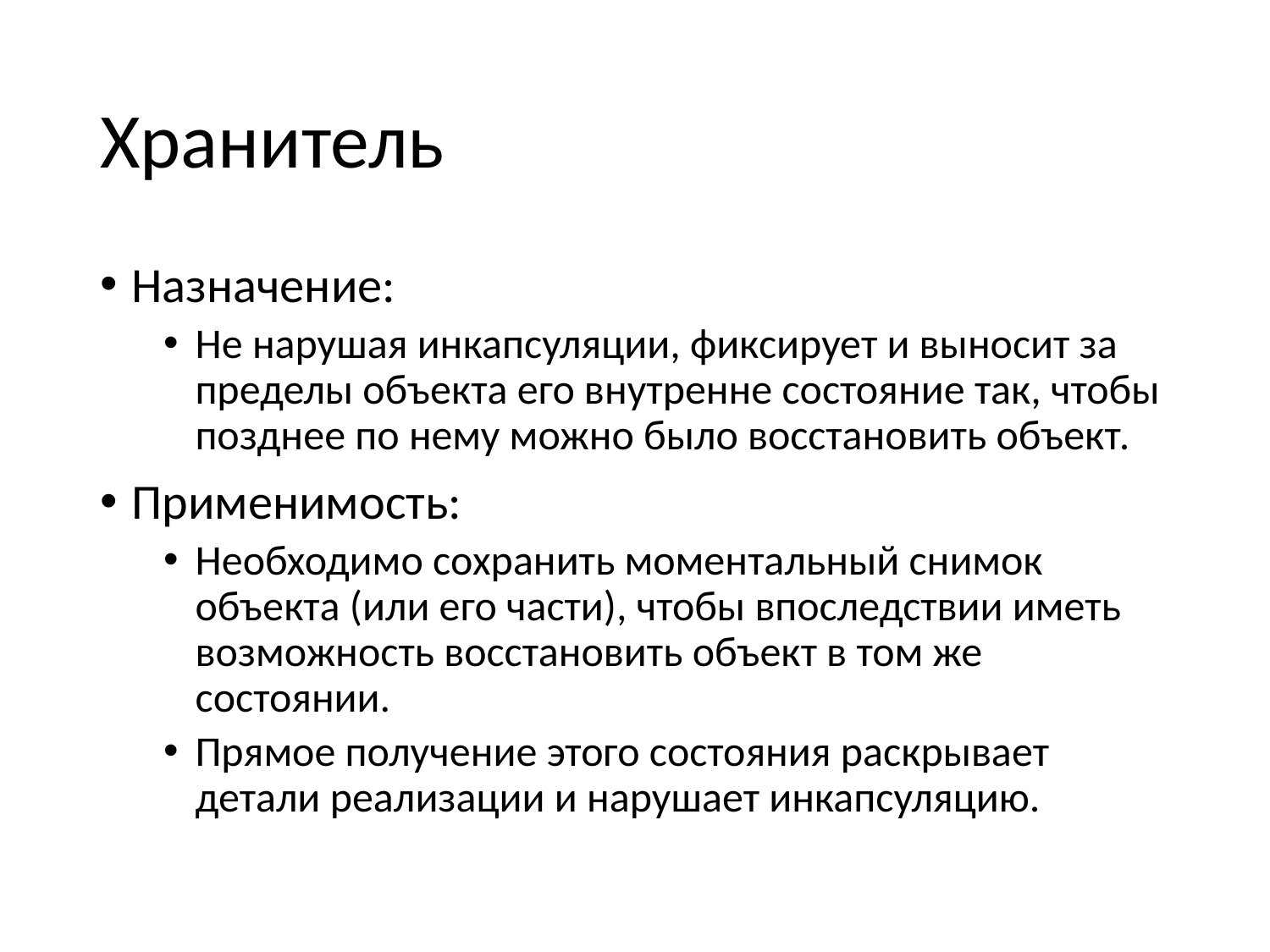

# Хранитель
Назначение:
Не нарушая инкапсуляции, фиксирует и выносит за пределы объекта его внутренне состояние так, чтобы позднее по нему можно было восстановить объект.
Применимость:
Необходимо сохранить моментальный снимок объекта (или его части), чтобы впоследствии иметь возможность восстановить объект в том же состоянии.
Прямое получение этого состояния раскрывает детали реализации и нарушает инкапсуляцию.